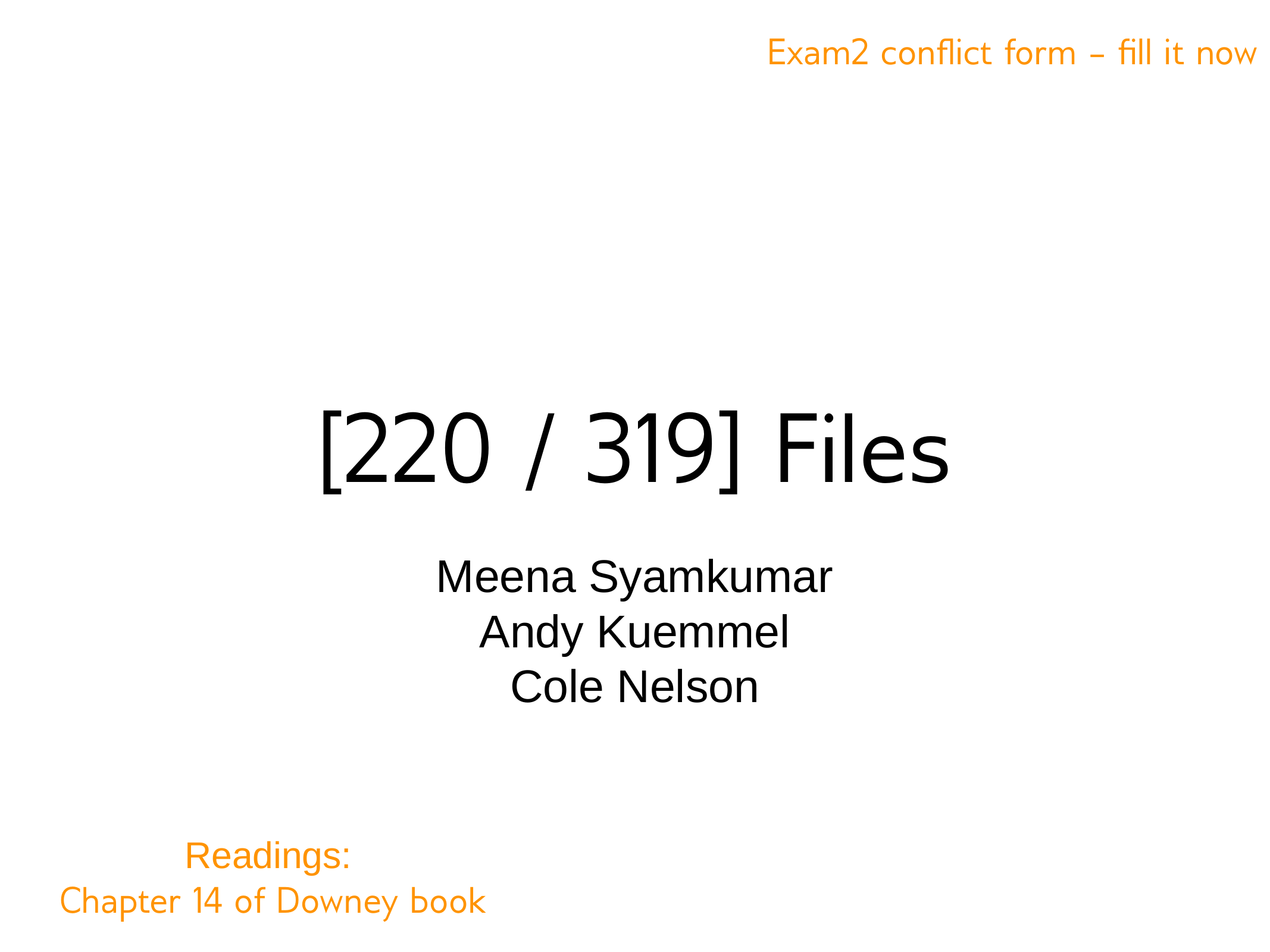

Exam2 conflict form – fill it now

# [220 / 319] Files
Meena Syamkumar
Andy Kuemmel
Cole Nelson

Readings:
Chapter 14 of Downey book